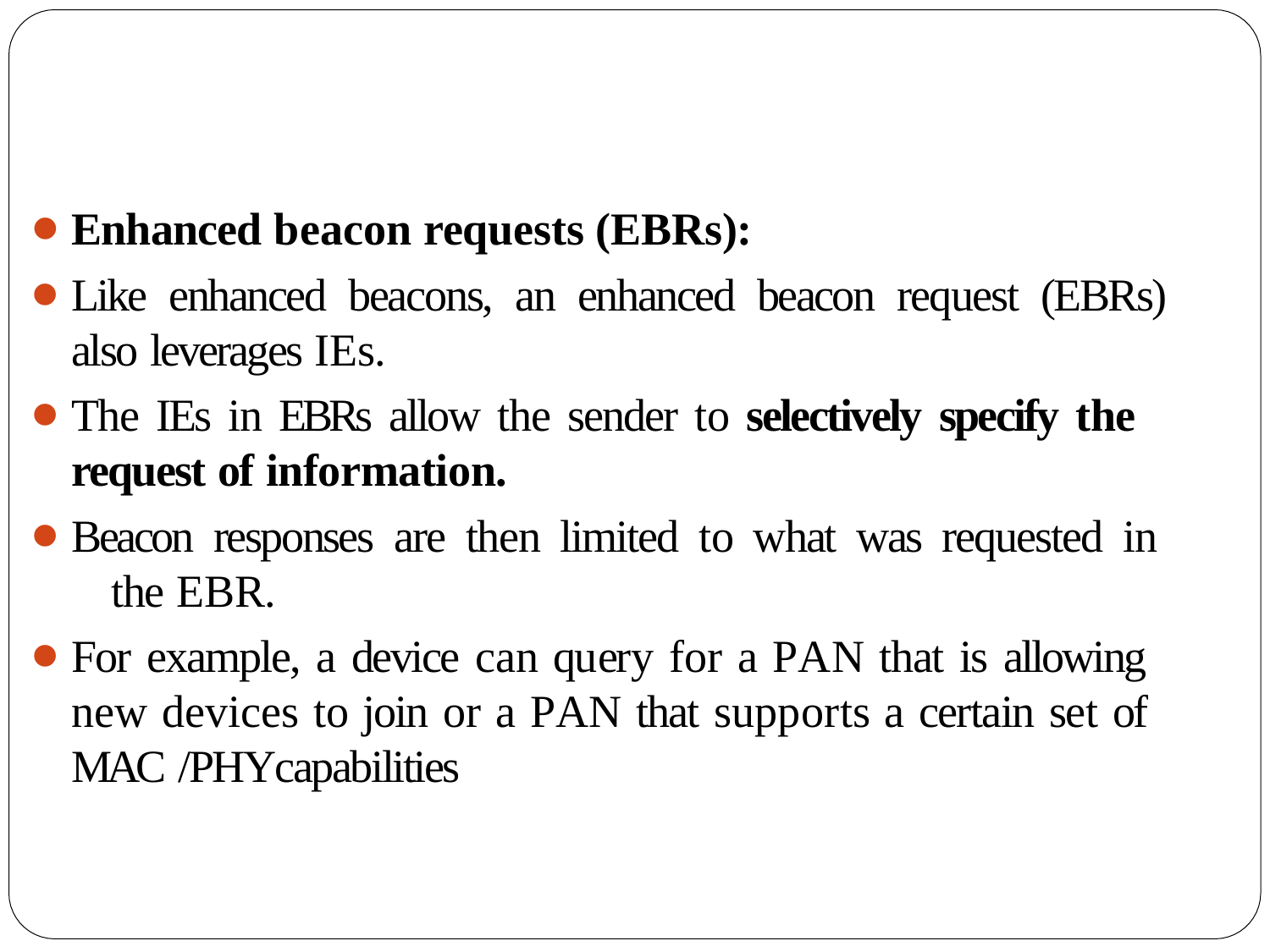

Enhanced beacon requests (EBRs):
Like enhanced beacons, an enhanced beacon request (EBRs) also leverages IEs.
The IEs in EBRs allow the sender to selectively specify the request of information.
Beacon responses are then limited to what was requested in 	the EBR.
For example, a device can query for a PAN that is allowing new devices to join or a PAN that supports a certain set of MAC /PHYcapabilities